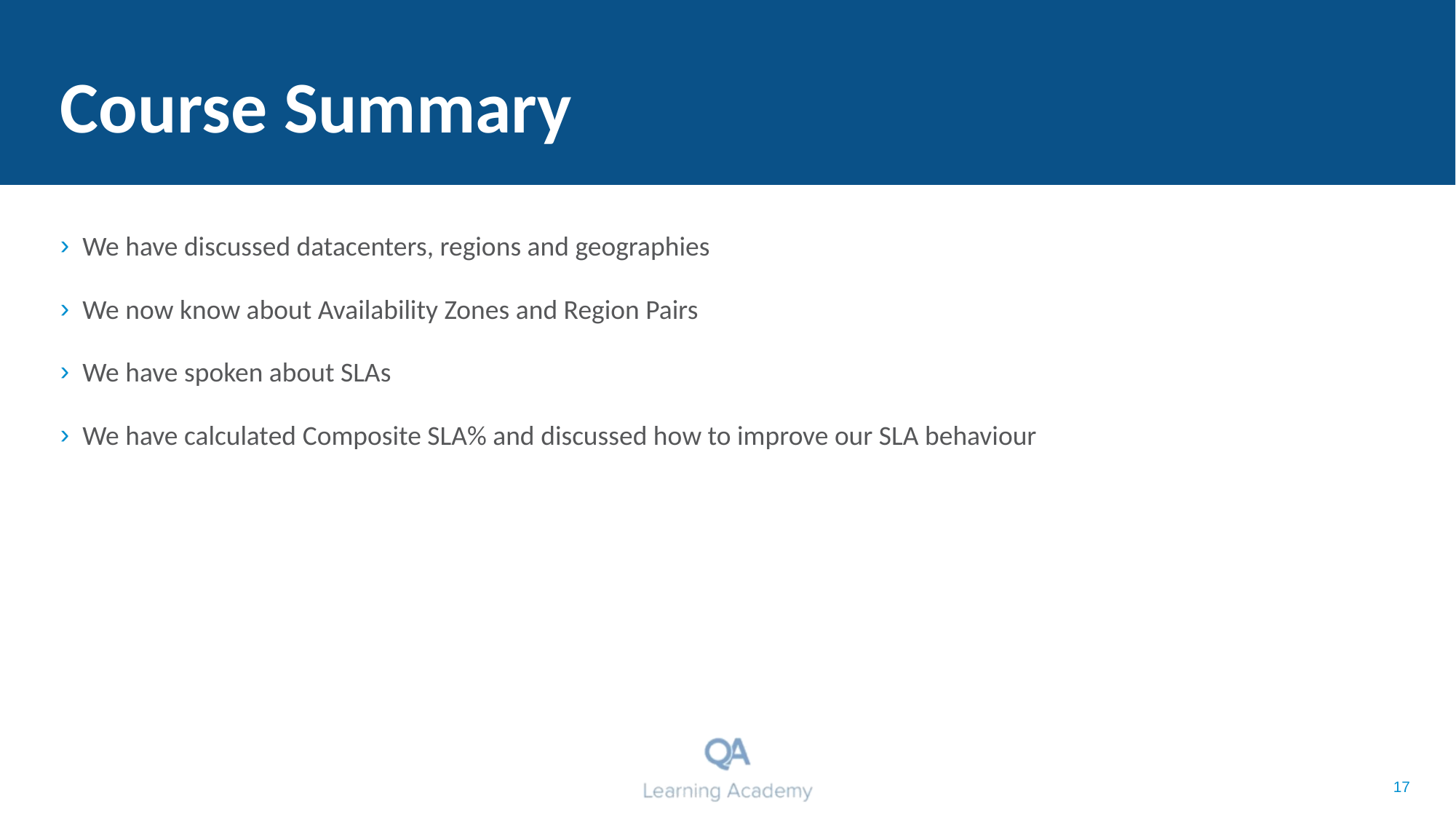

# Course Summary
We have discussed datacenters, regions and geographies
We now know about Availability Zones and Region Pairs
We have spoken about SLAs
We have calculated Composite SLA% and discussed how to improve our SLA behaviour